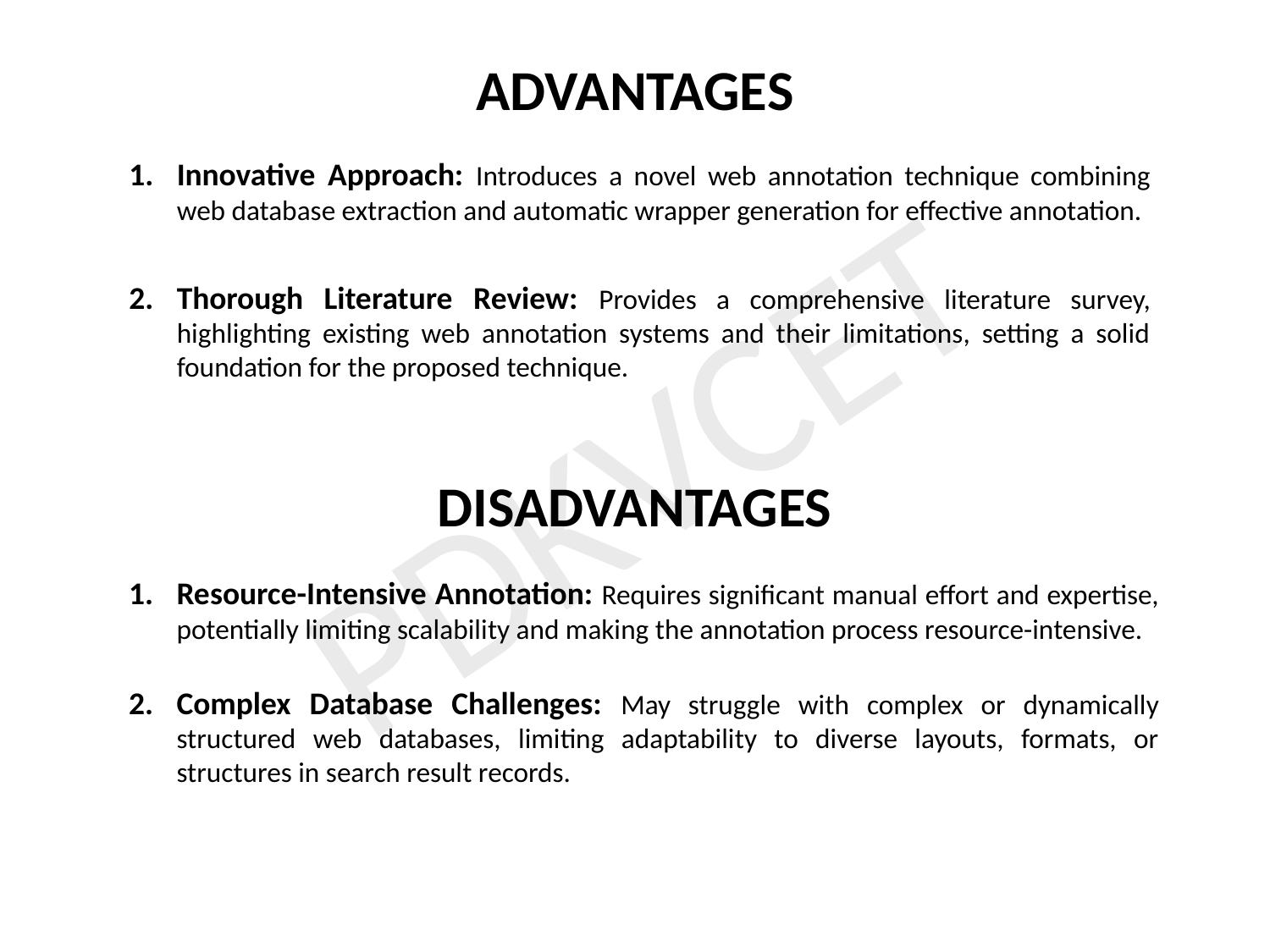

# ADVANTAGES
Innovative Approach: Introduces a novel web annotation technique combining web database extraction and automatic wrapper generation for effective annotation.

Thorough Literature Review: Provides a comprehensive literature survey, highlighting existing web annotation systems and their limitations, setting a solid foundation for the proposed technique.
PDKVCET
DISADVANTAGES
Resource-Intensive Annotation: Requires significant manual effort and expertise, potentially limiting scalability and making the annotation process resource-intensive.

Complex Database Challenges: May struggle with complex or dynamically structured web databases, limiting adaptability to diverse layouts, formats, or structures in search result records.